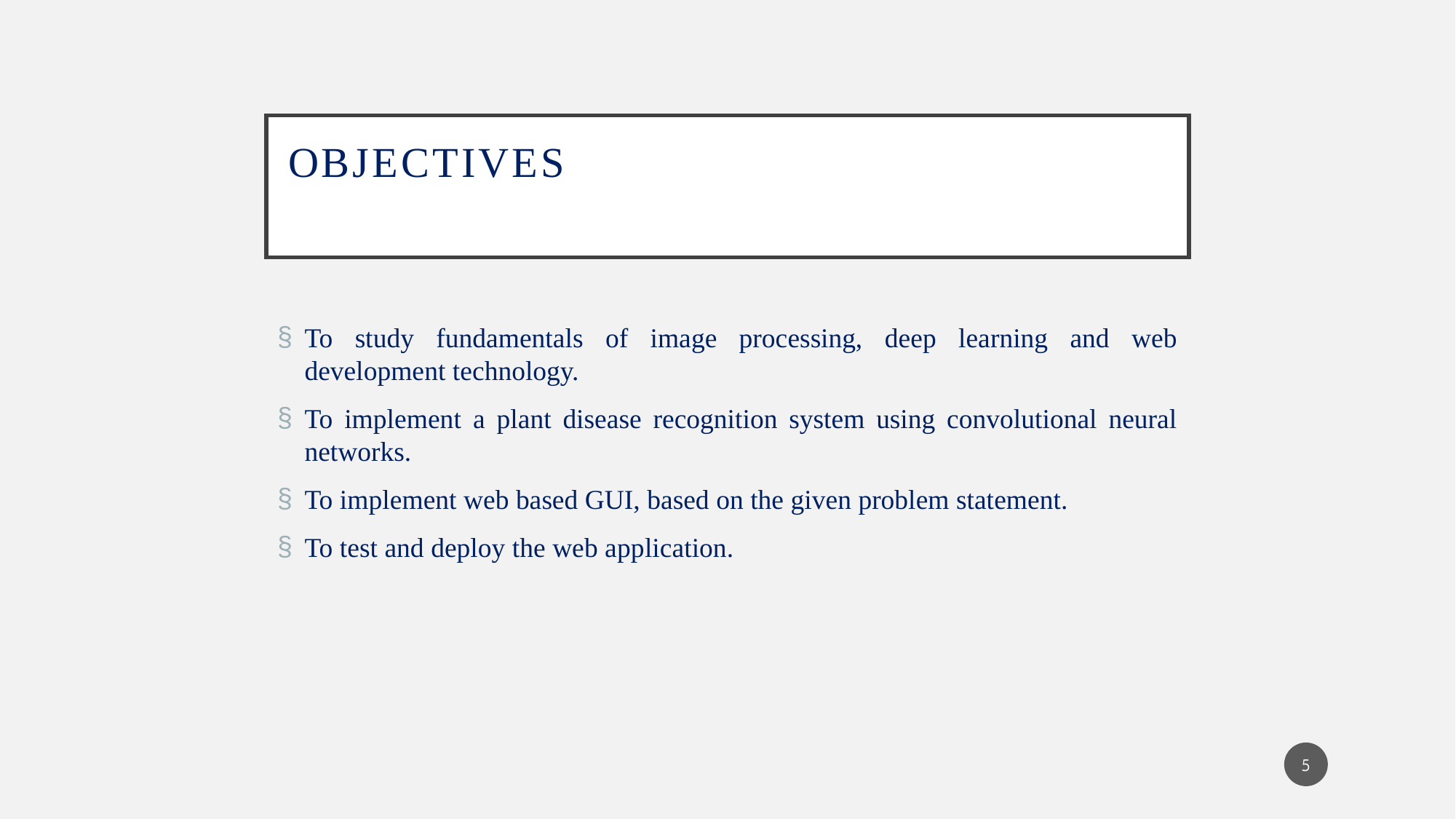

# Objectives
To study fundamentals of image processing, deep learning and web development technology.
To implement a plant disease recognition system using convolutional neural networks.
To implement web based GUI, based on the given problem statement.
To test and deploy the web application.
5